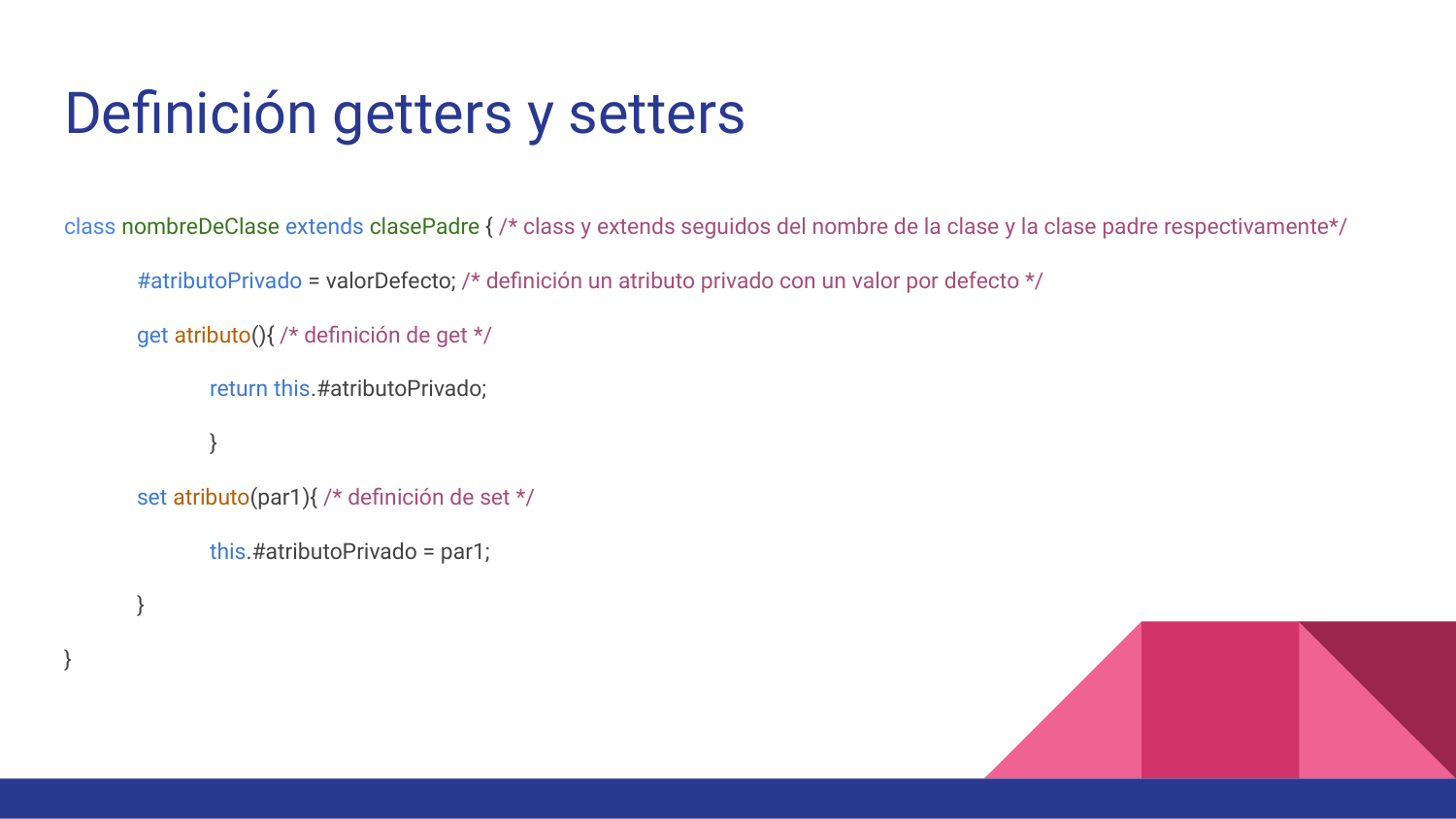

# Definición getters y setters
class nombreDeClase extends clasePadre { /* class y extends seguidos del nombre de la clase y la clase padre respectivamente*/
#atributoPrivado = valorDefecto; /* definición un atributo privado con un valor por defecto */
get atributo(){ /* definición de get */
	return this.#atributoPrivado;
	}
set atributo(par1){ /* definición de set */
	this.#atributoPrivado = par1;
}
}